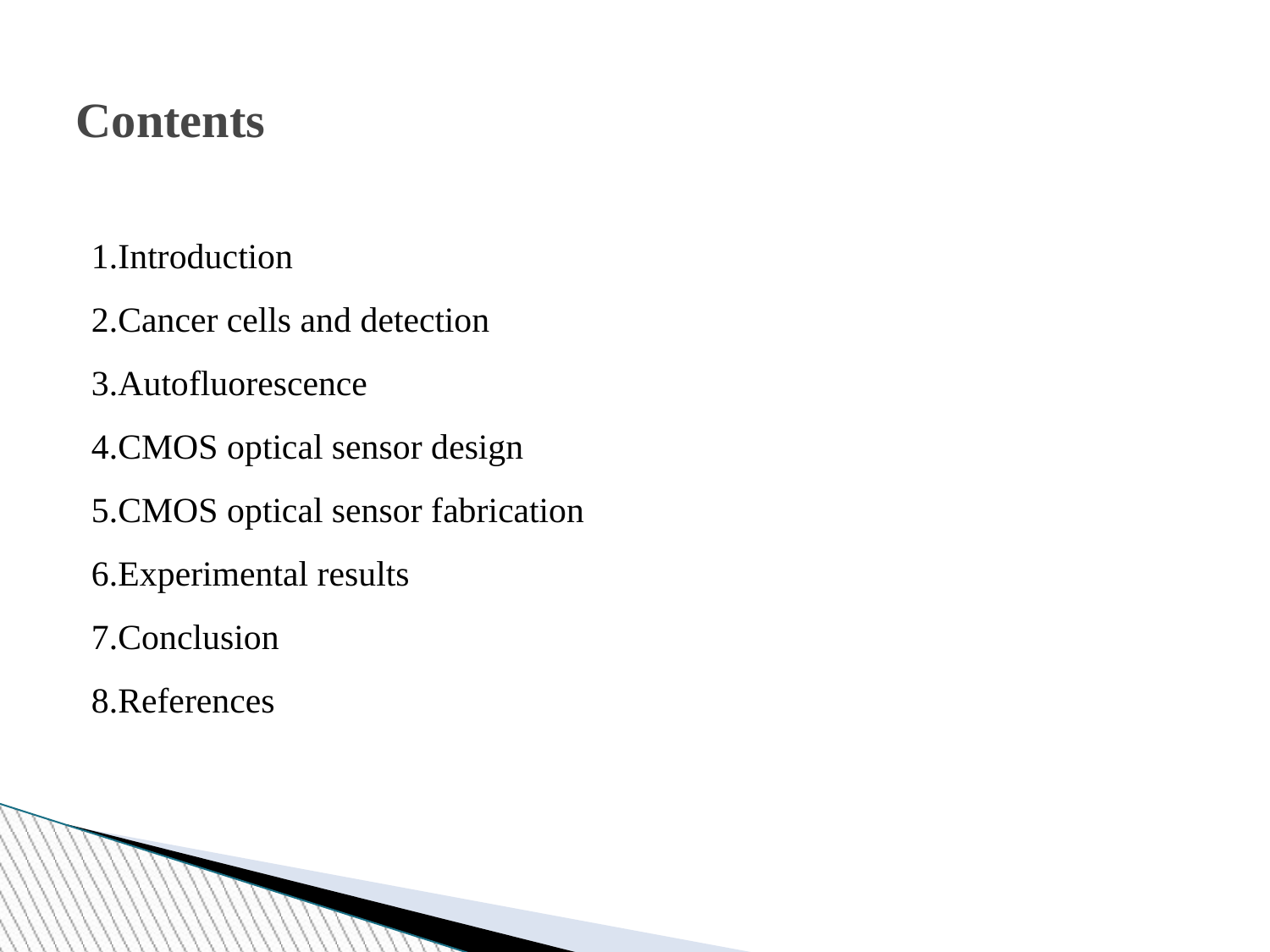

Contents
1.Introduction
2.Cancer cells and detection
3.Autofluorescence
4.CMOS optical sensor design
5.CMOS optical sensor fabrication
6.Experimental results
7.Conclusion
8.References